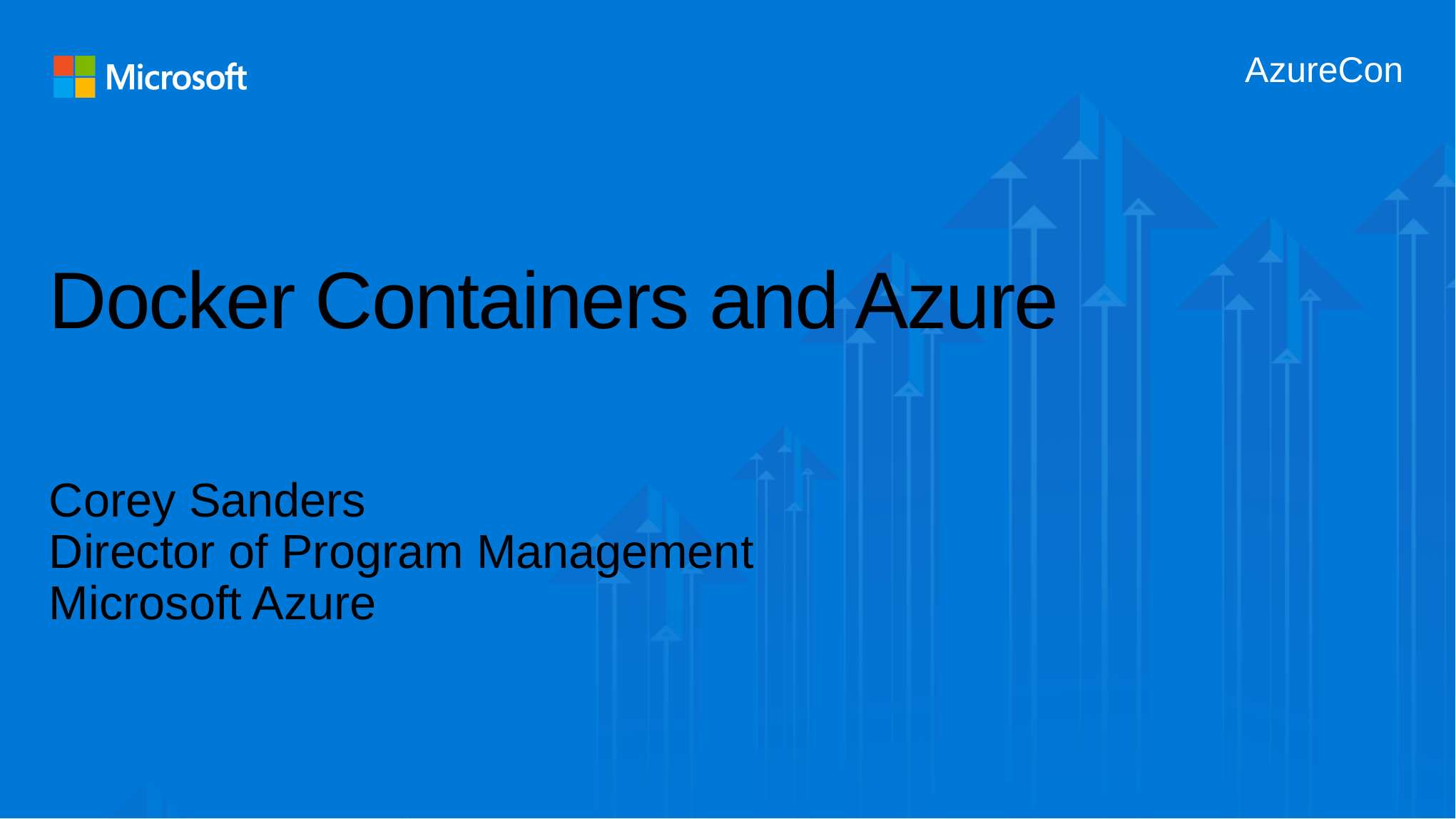

# Docker Containers and Azure
Corey Sanders
Director of Program Management
Microsoft Azure